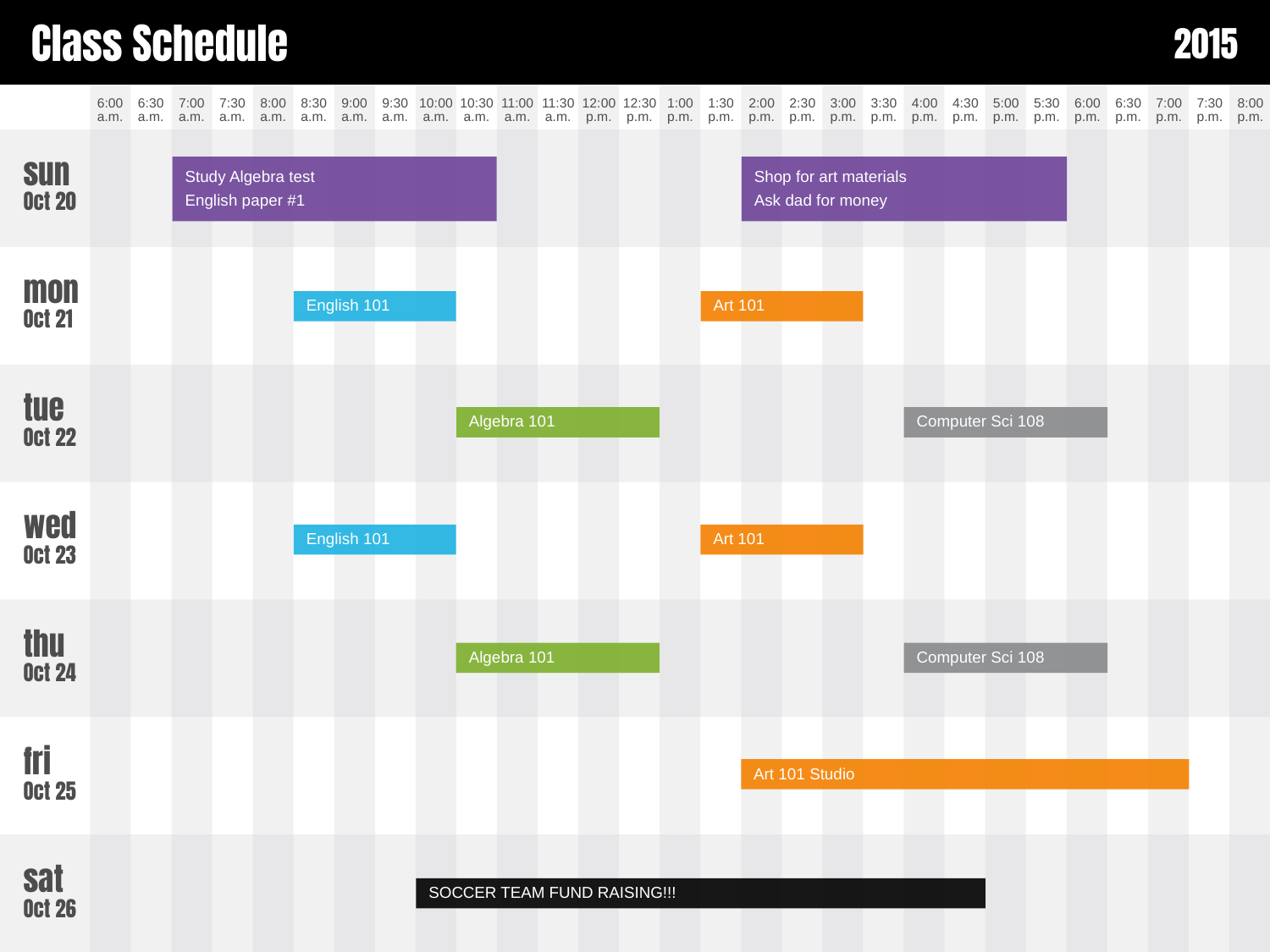

# Class Schedule
2015
Study Algebra test
English paper #1
Shop for art materials
Ask dad for money
Oct 20
English 101
Art 101
Oct 21
Algebra 101
Computer Sci 108
Oct 22
English 101
Art 101
Oct 23
Algebra 101
Computer Sci 108
Oct 24
Art 101 Studio
Oct 25
SOCCER TEAM FUND RAISING!!!
Oct 26